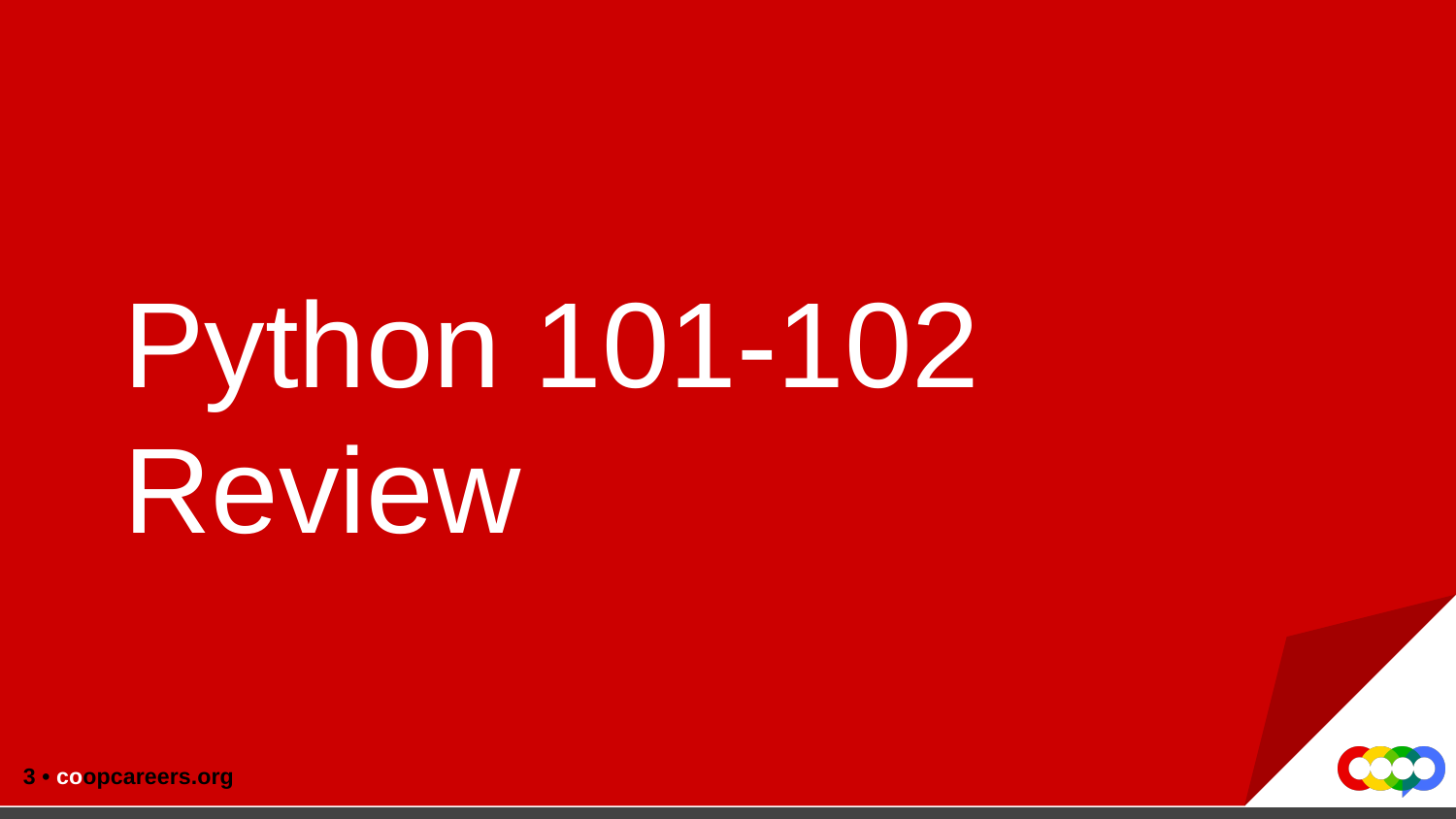

# Python 101-102 Review
3 • coopcareers.org